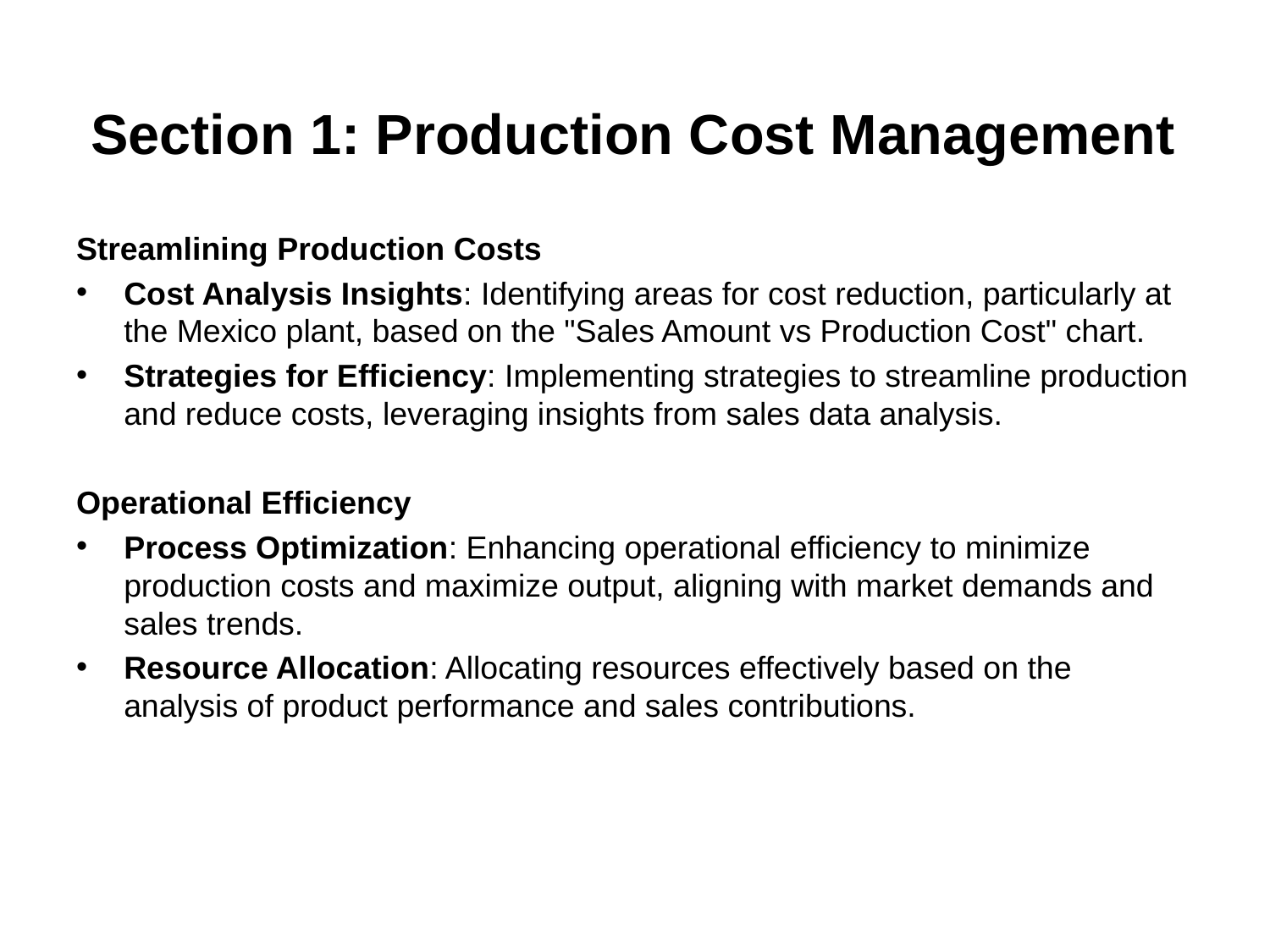

# Section 1: Production Cost Management
Streamlining Production Costs
Cost Analysis Insights: Identifying areas for cost reduction, particularly at the Mexico plant, based on the "Sales Amount vs Production Cost" chart.
Strategies for Efficiency: Implementing strategies to streamline production and reduce costs, leveraging insights from sales data analysis.

Operational Efficiency
Process Optimization: Enhancing operational efficiency to minimize production costs and maximize output, aligning with market demands and sales trends.
Resource Allocation: Allocating resources effectively based on the analysis of product performance and sales contributions.